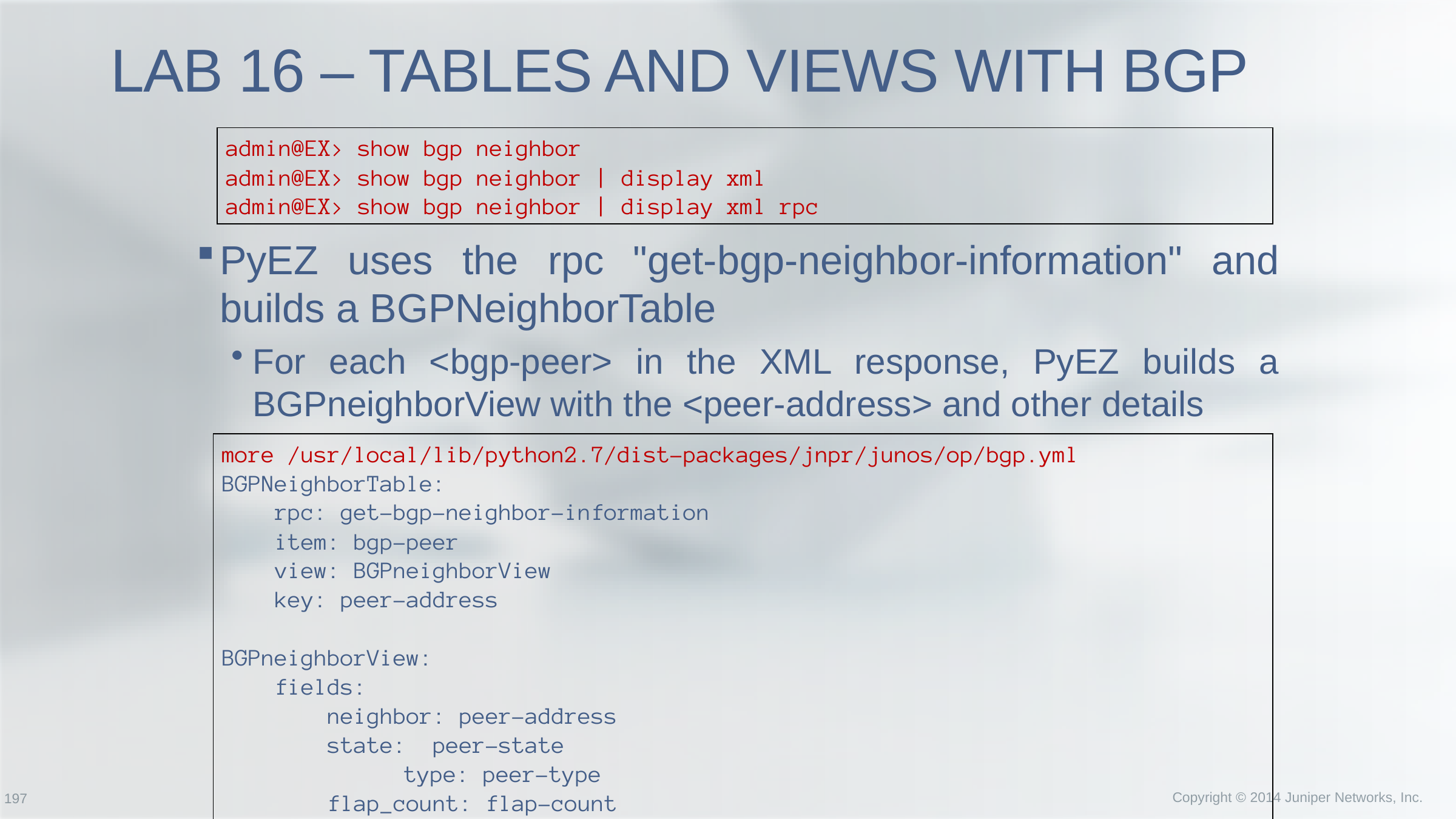

# LAB 16 – TABLES AND VIEWS WITH BGP
admin@EX> show bgp neighbor
admin@EX> show bgp neighbor | display xml
admin@EX> show bgp neighbor | display xml rpc
PyEZ uses the rpc "get-bgp-neighbor-information" and builds a BGPNeighborTable
For each <bgp-peer> in the XML response, PyEZ builds a BGPneighborView with the <peer-address> and other details
more /usr/local/lib/python2.7/dist-packages/jnpr/junos/op/bgp.yml
BGPNeighborTable:
    rpc: get-bgp-neighbor-information
    item: bgp-peer
    view: BGPneighborView
    key: peer-address

BGPneighborView:
    fields:
        neighbor: peer-address
        state:  peer-state
 		type: peer-type
        flap_count: flap-count